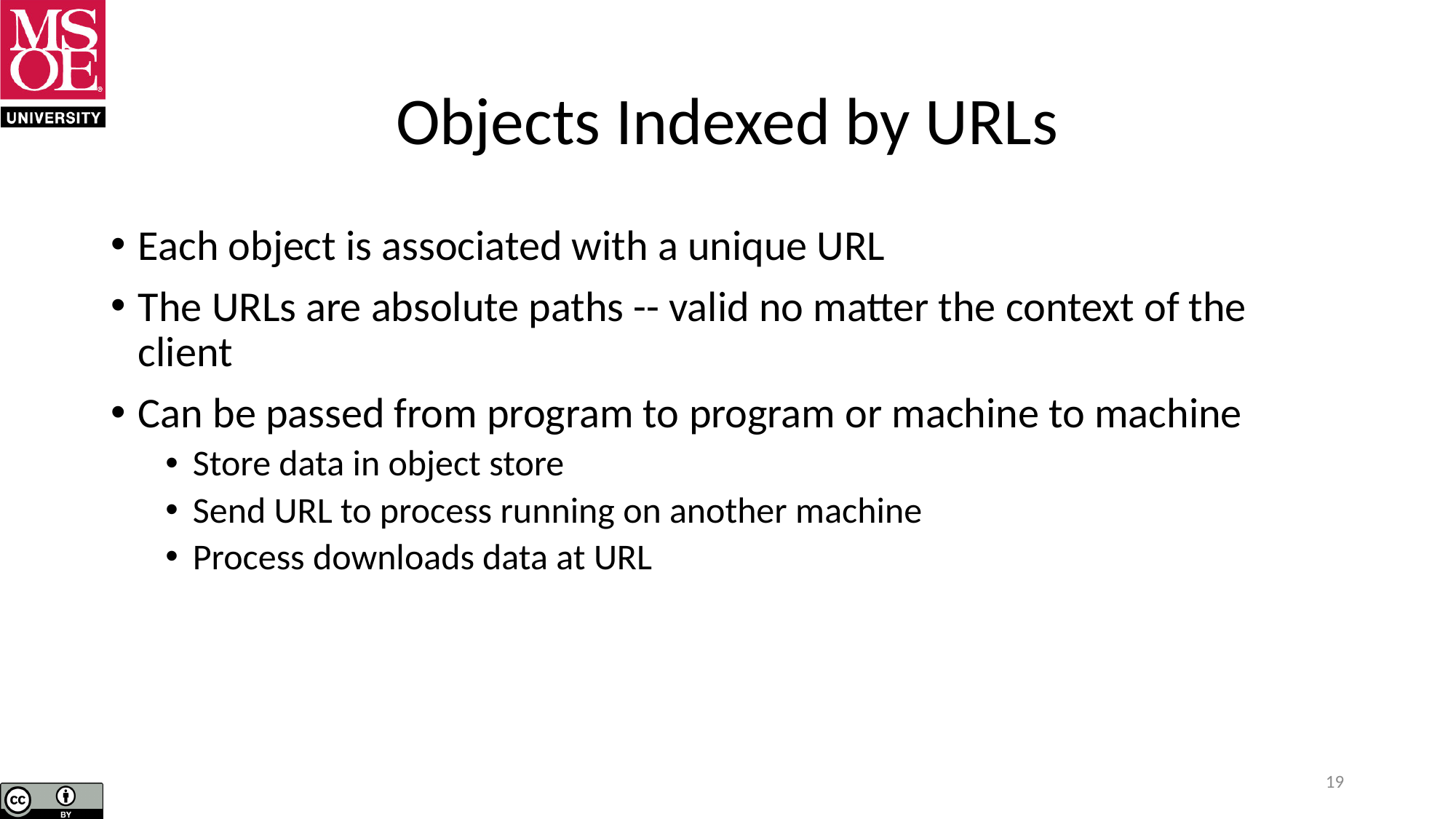

# Objects Indexed by URLs
Each object is associated with a unique URL
The URLs are absolute paths -- valid no matter the context of the client
Can be passed from program to program or machine to machine
Store data in object store
Send URL to process running on another machine
Process downloads data at URL
19